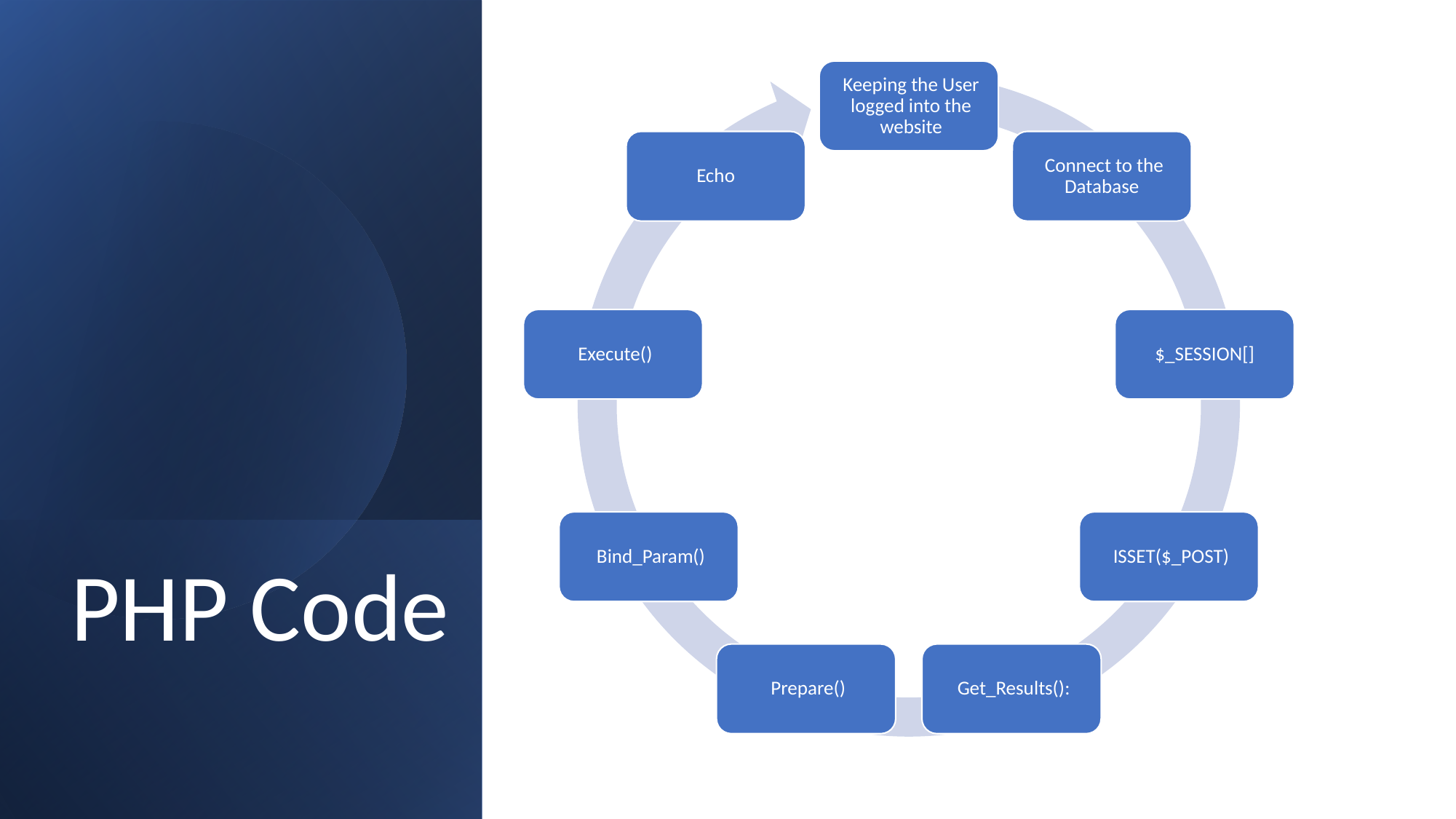

Keeping the User logged into the website
Connect to the Database
$_SESSION[]
ISSET($_POST)
Get_Results():
Prepare()
Bind_Param()
Execute()
Echo
PHP Code